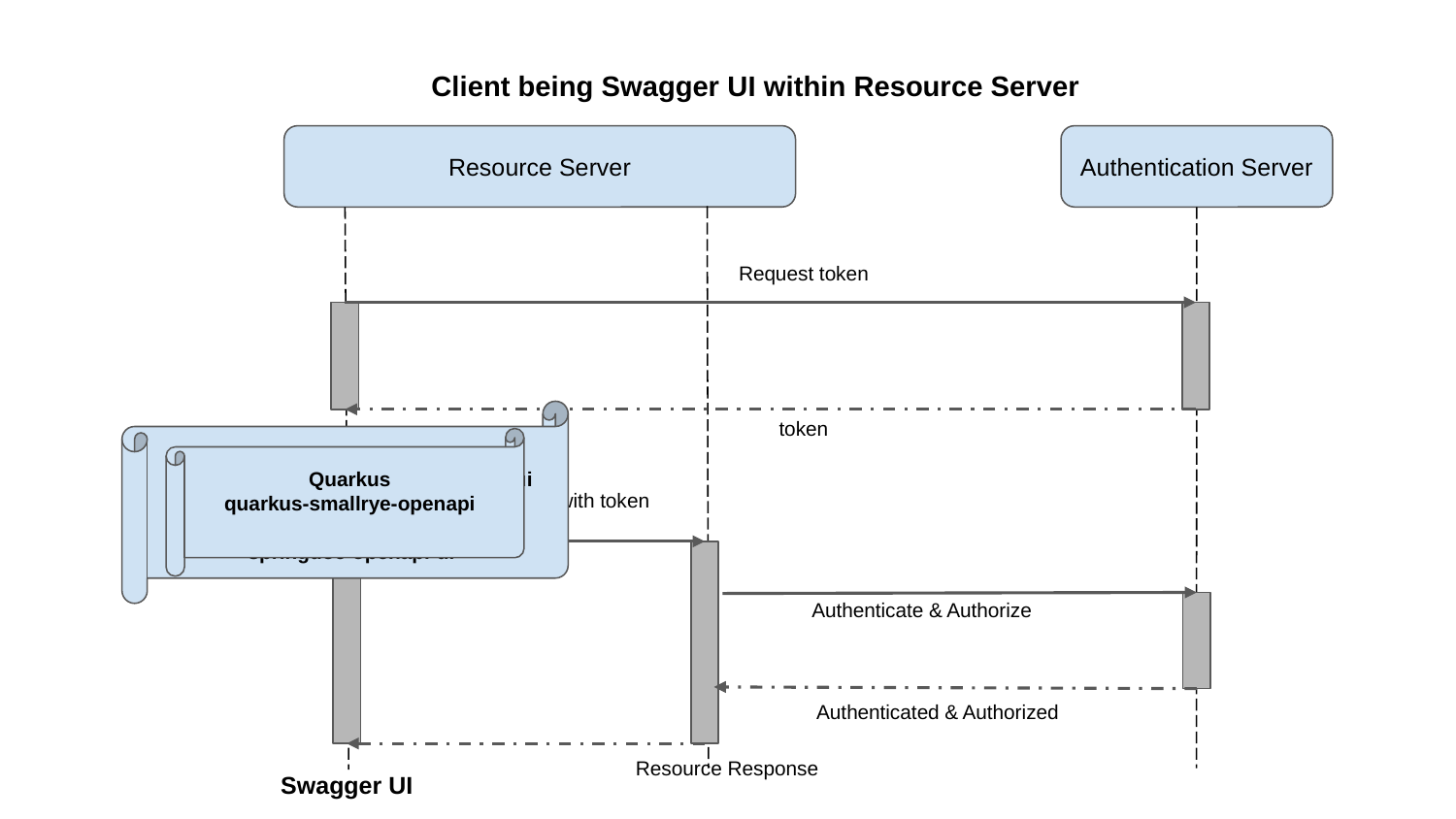

Client being Swagger UI within Resource Server
Resource Server
Authentication Server
Request token

Spring Boot 3.0+
springdoc-openapi-starter-webmvc-ui

Spring Boot < 3.0
springdoc-openapi-ui
token
Quarkus
quarkus-smallrye-openapi

Request resource with token

Authenticate & Authorize

Authenticated & Authorized
Resource Response
Swagger UI